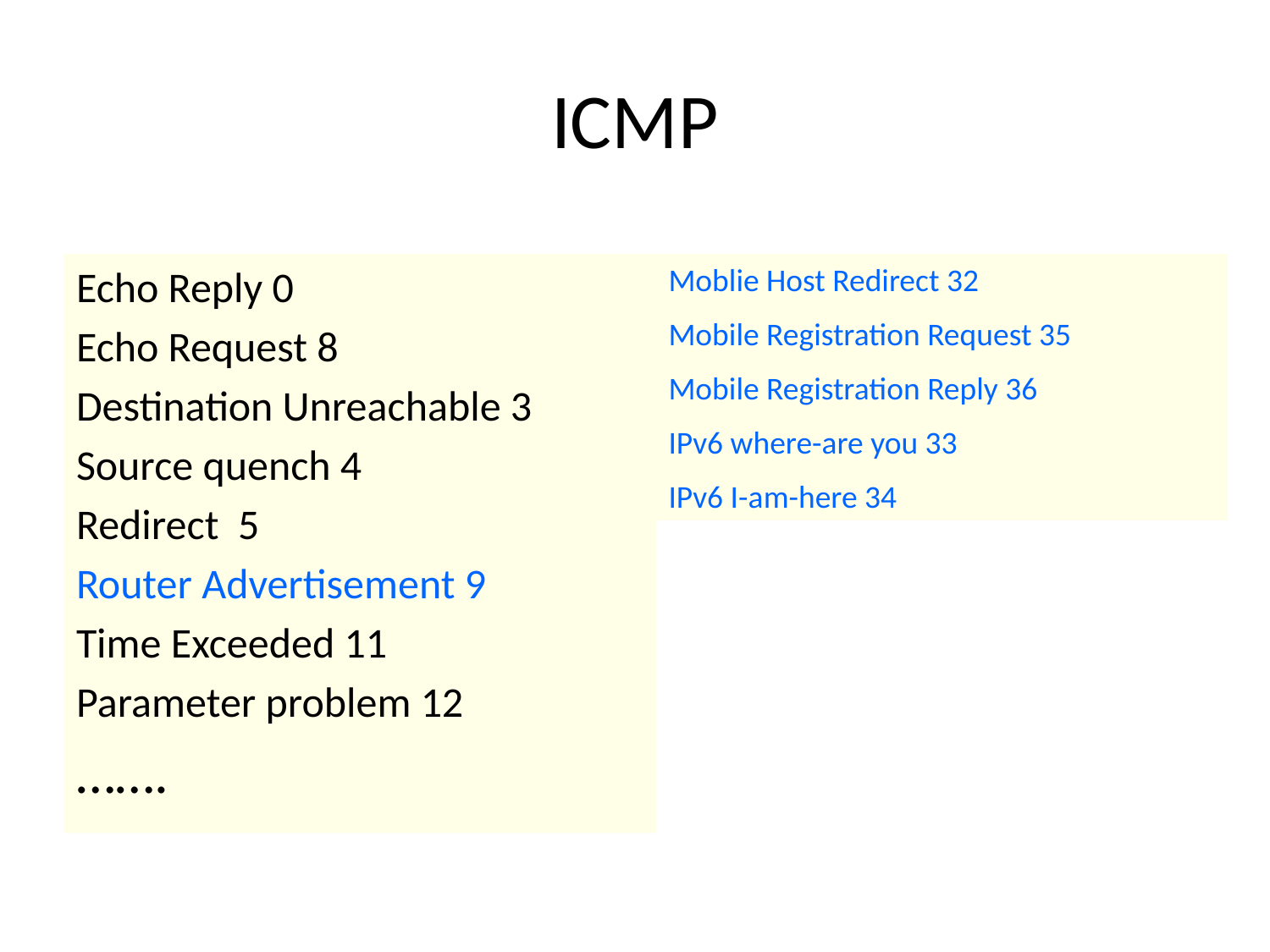

# ICMP
Echo Reply 0
Echo Request 8
Destination Unreachable 3
Source quench 4
Redirect  5
Router Advertisement 9
Time Exceeded 11
Parameter problem 12
…….
Moblie Host Redirect 32
Mobile Registration Request 35
Mobile Registration Reply 36
IPv6 where-are you 33
IPv6 I-am-here 34